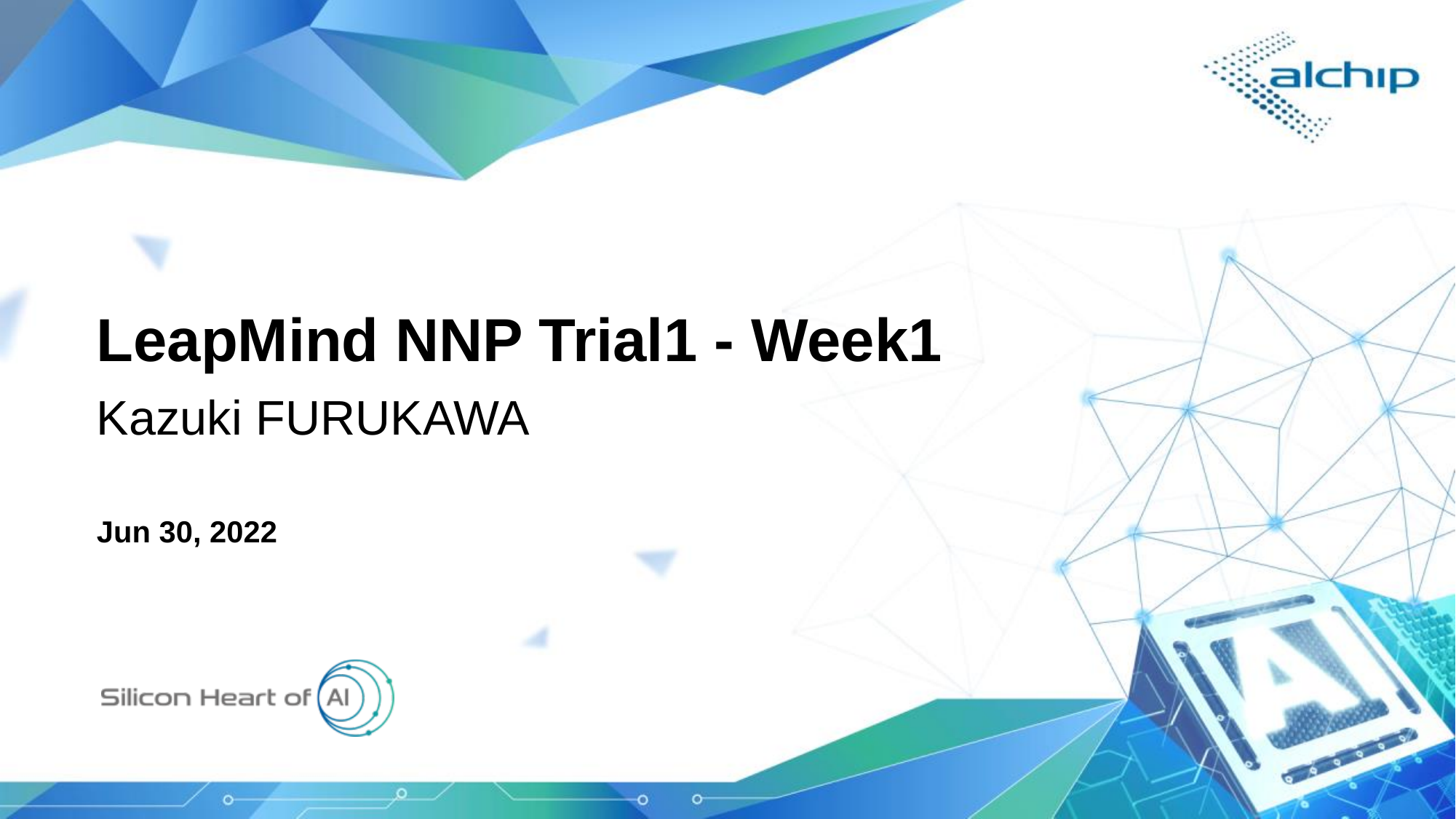

LeapMind NNP Trial1 - Week1
Kazuki FURUKAWA
Jun 30, 2022